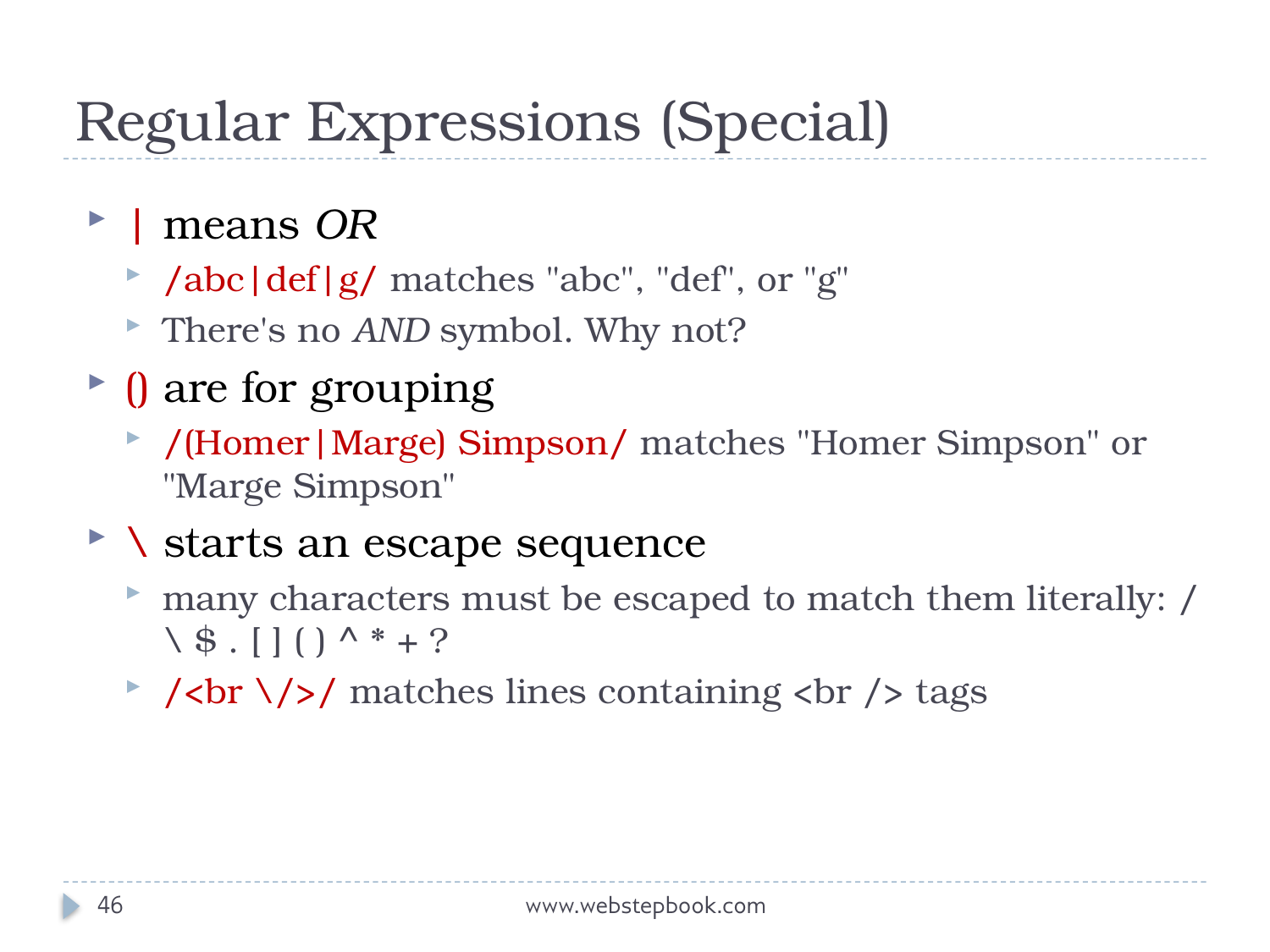

# Regular Expressions (Special)
| means OR
/abc|def|g/ matches "abc", "def", or "g"
There's no AND symbol. Why not?
() are for grouping
/(Homer|Marge) Simpson/ matches "Homer Simpson" or "Marge Simpson"
\ starts an escape sequence
many characters must be escaped to match them literally: / \ $ . [ ] ( ) ^ * + ?
/<br \/>/ matches lines containing <br /> tags

46
www.webstepbook.com